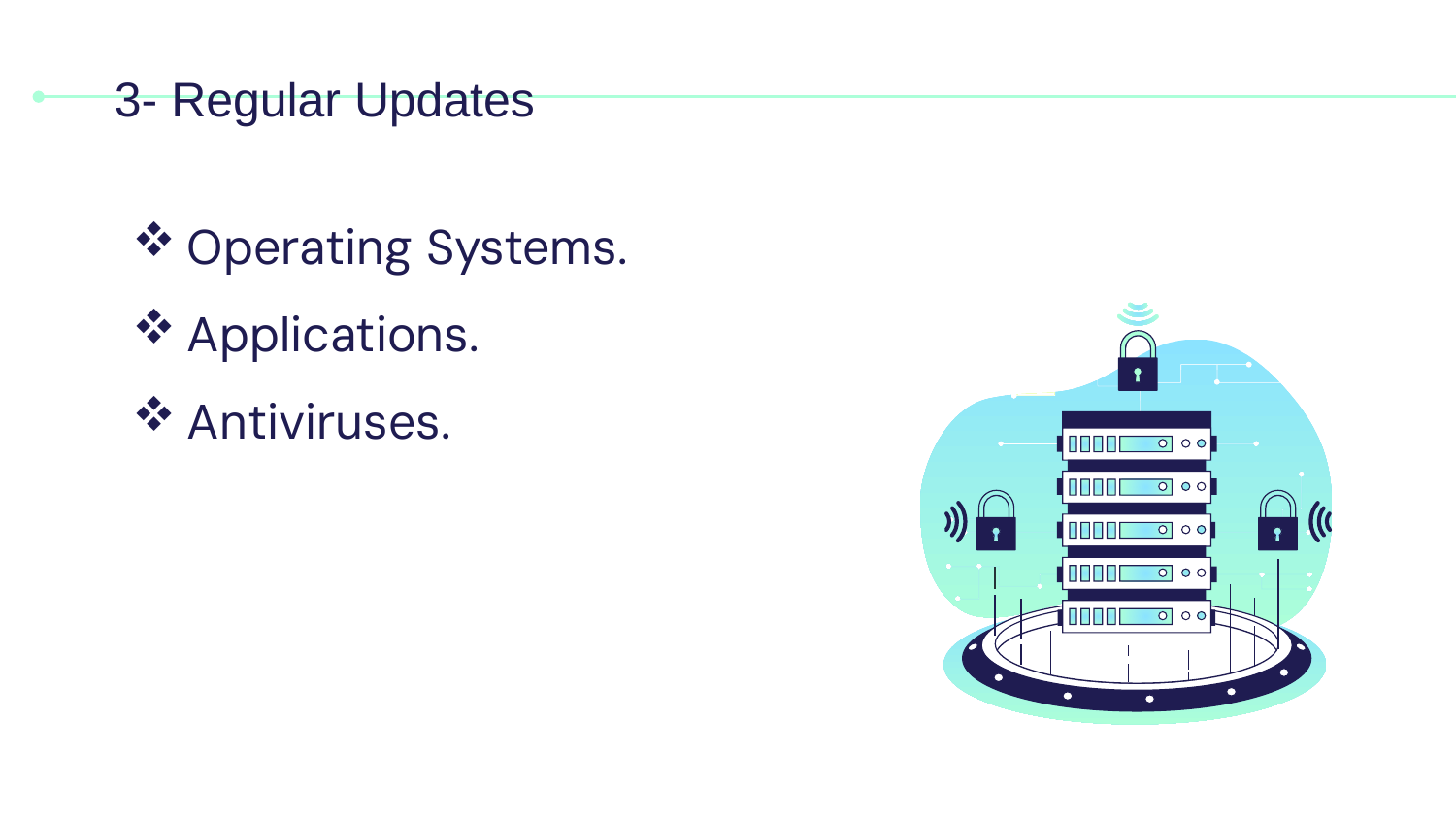

# 3- Regular Updates
Operating Systems.
Applications.
Antiviruses.